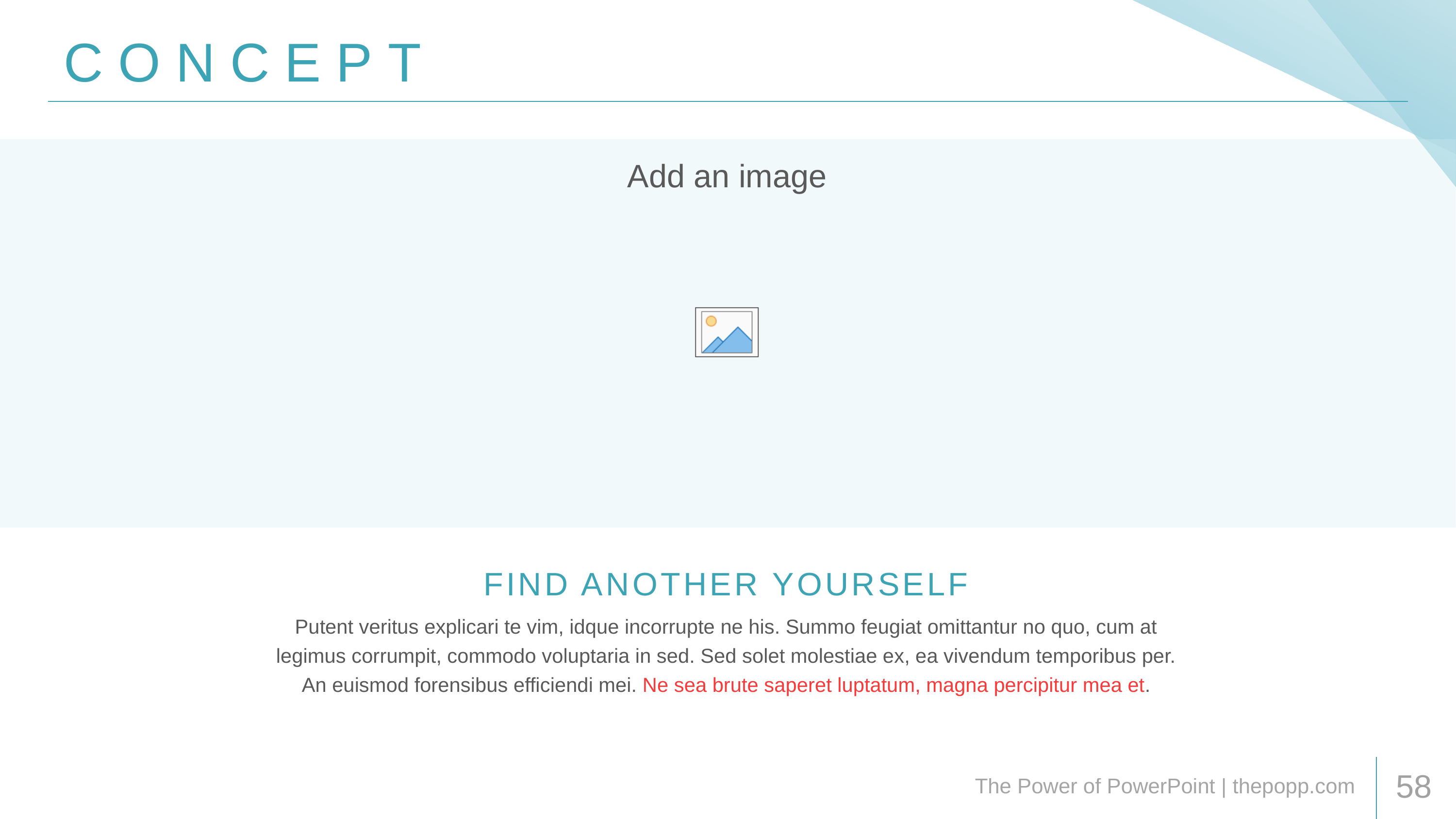

# CONCEPT

FIND ANOTHER YOURSELF
Putent veritus explicari te vim, idque incorrupte ne his. Summo feugiat omittantur no quo, cum at legimus corrumpit, commodo voluptaria in sed. Sed solet molestiae ex, ea vivendum temporibus per. An euismod forensibus efficiendi mei. Ne sea brute saperet luptatum, magna percipitur mea et.
The Power of PowerPoint | thepopp.com
58